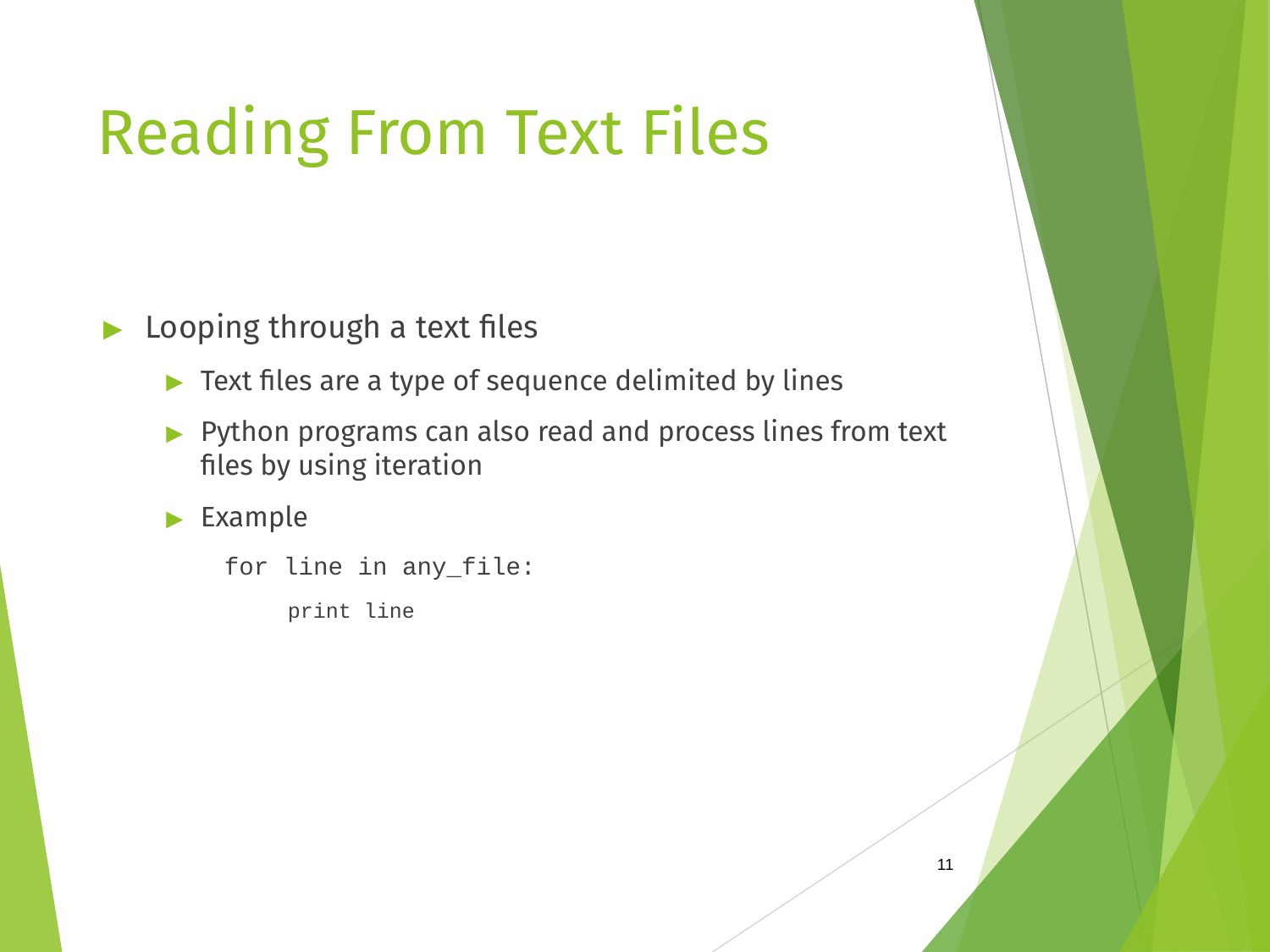

# Reading From Text Files
Looping through a text files
Text files are a type of sequence delimited by lines
Python programs can also read and process lines from text files by using iteration
Example
for line in any_file:
print line

11